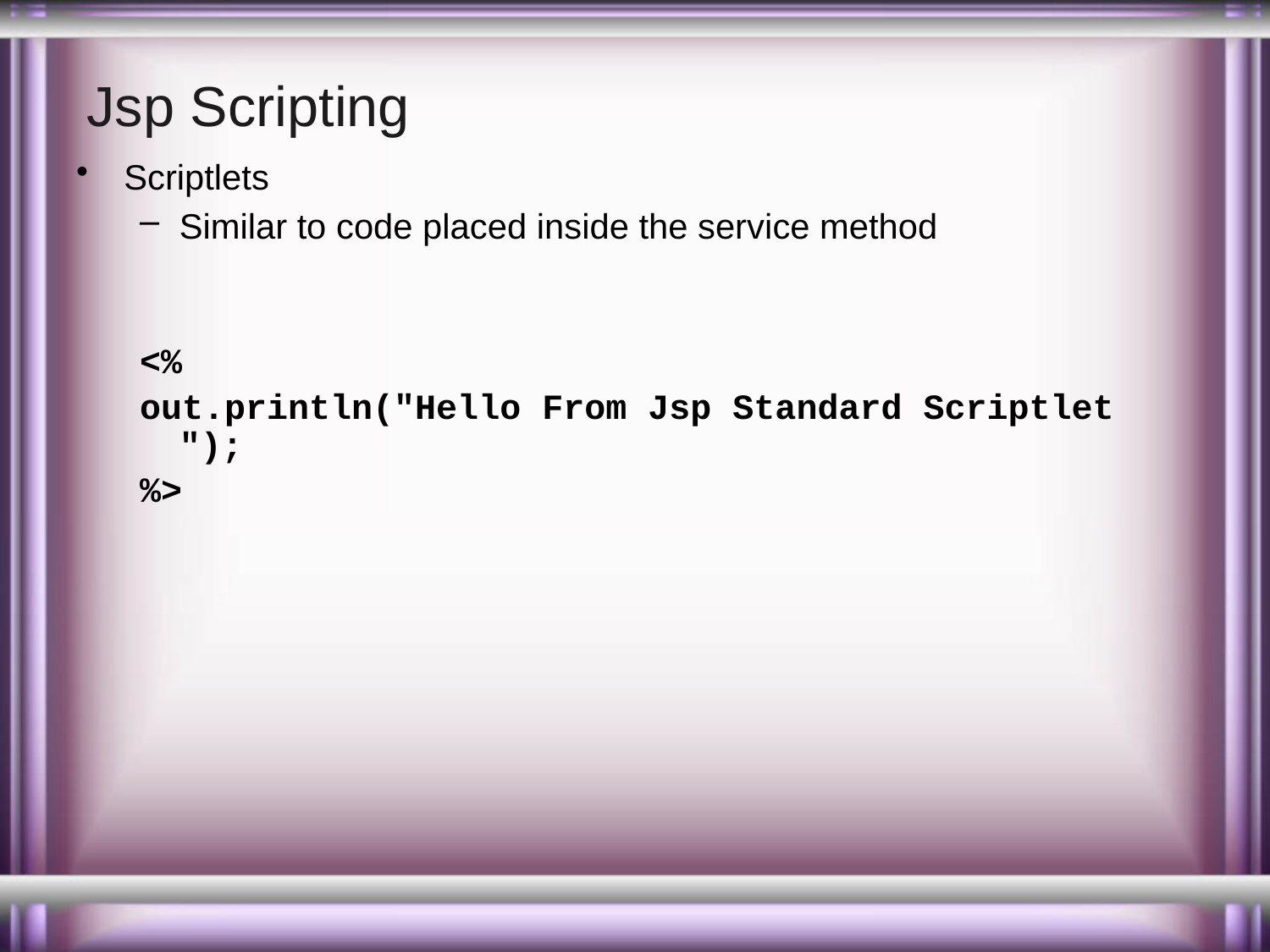

# Jsp Scripting
Scriptlets
Similar to code placed inside the service method

<%
out.println("Hello From Jsp Standard Scriptlet ");
%>